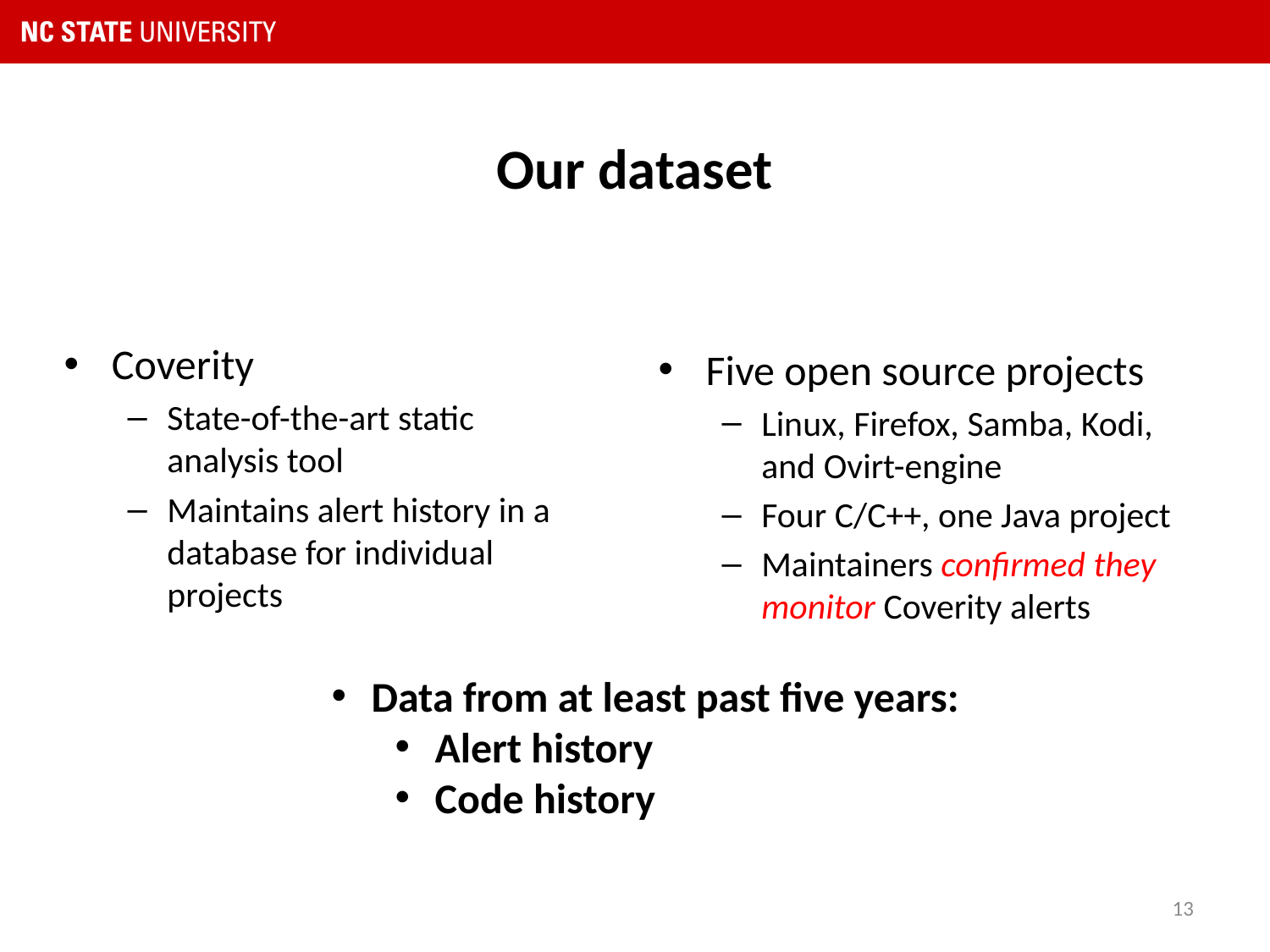

# Our dataset
Coverity
State-of-the-art static analysis tool
Maintains alert history in a database for individual projects
Five open source projects
Linux, Firefox, Samba, Kodi, and Ovirt-engine
Four C/C++, one Java project
Maintainers confirmed they monitor Coverity alerts
Data from at least past five years:
Alert history
Code history
13